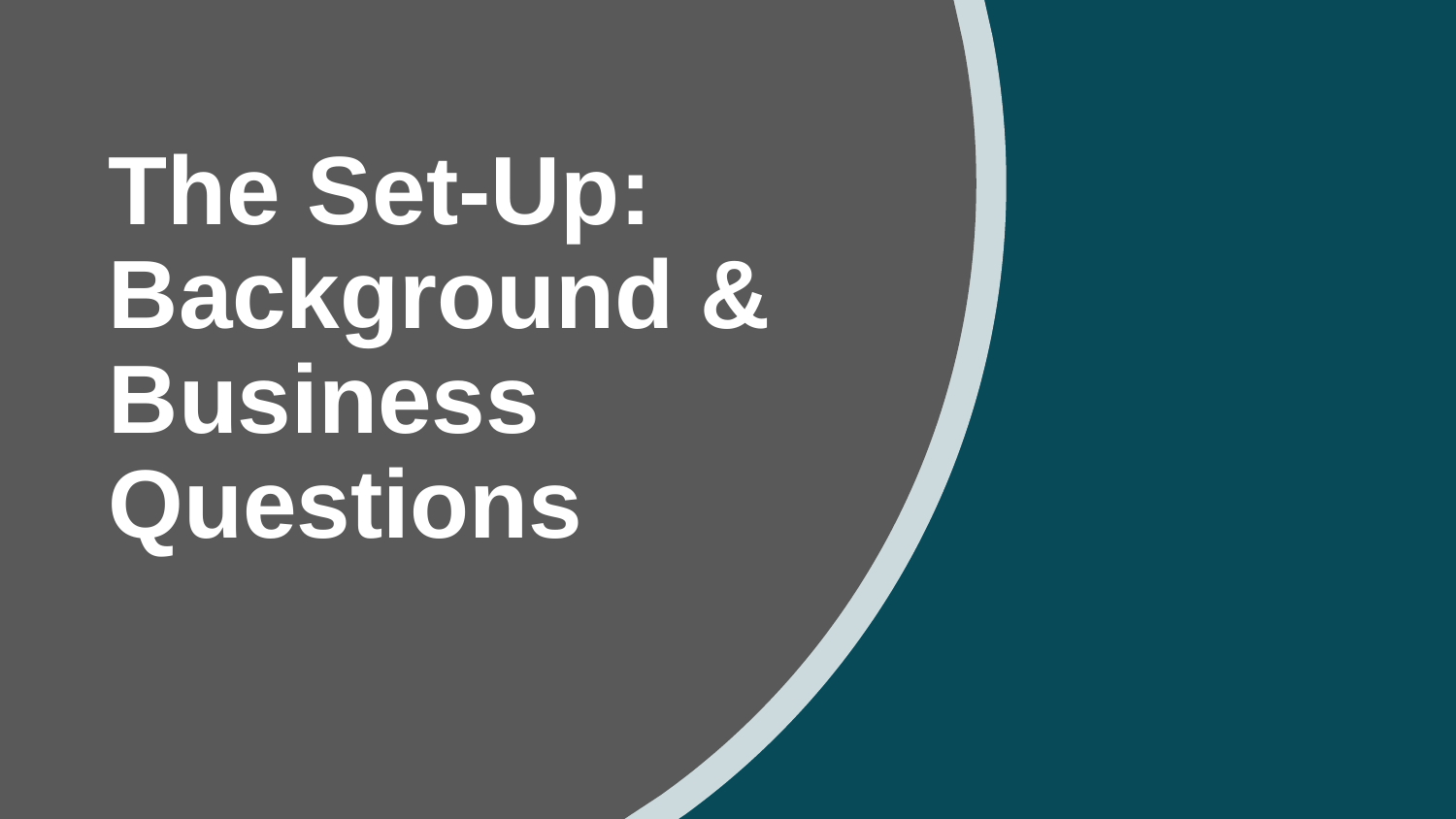

# The Set-Up: Background &
Business Questions